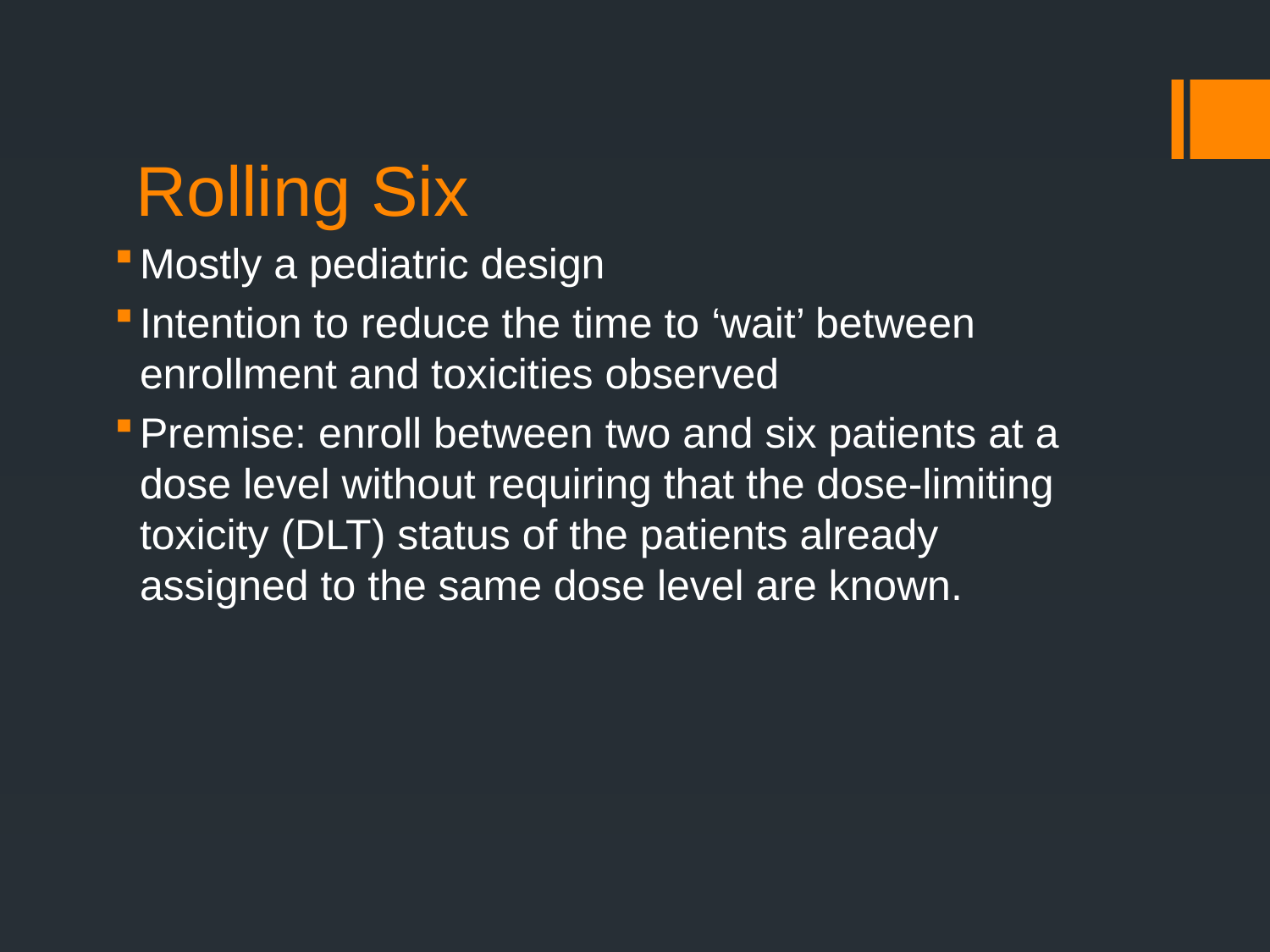

# Rolling Six
Mostly a pediatric design
Intention to reduce the time to ‘wait’ between enrollment and toxicities observed
Premise: enroll between two and six patients at a dose level without requiring that the dose-limiting toxicity (DLT) status of the patients already assigned to the same dose level are known.